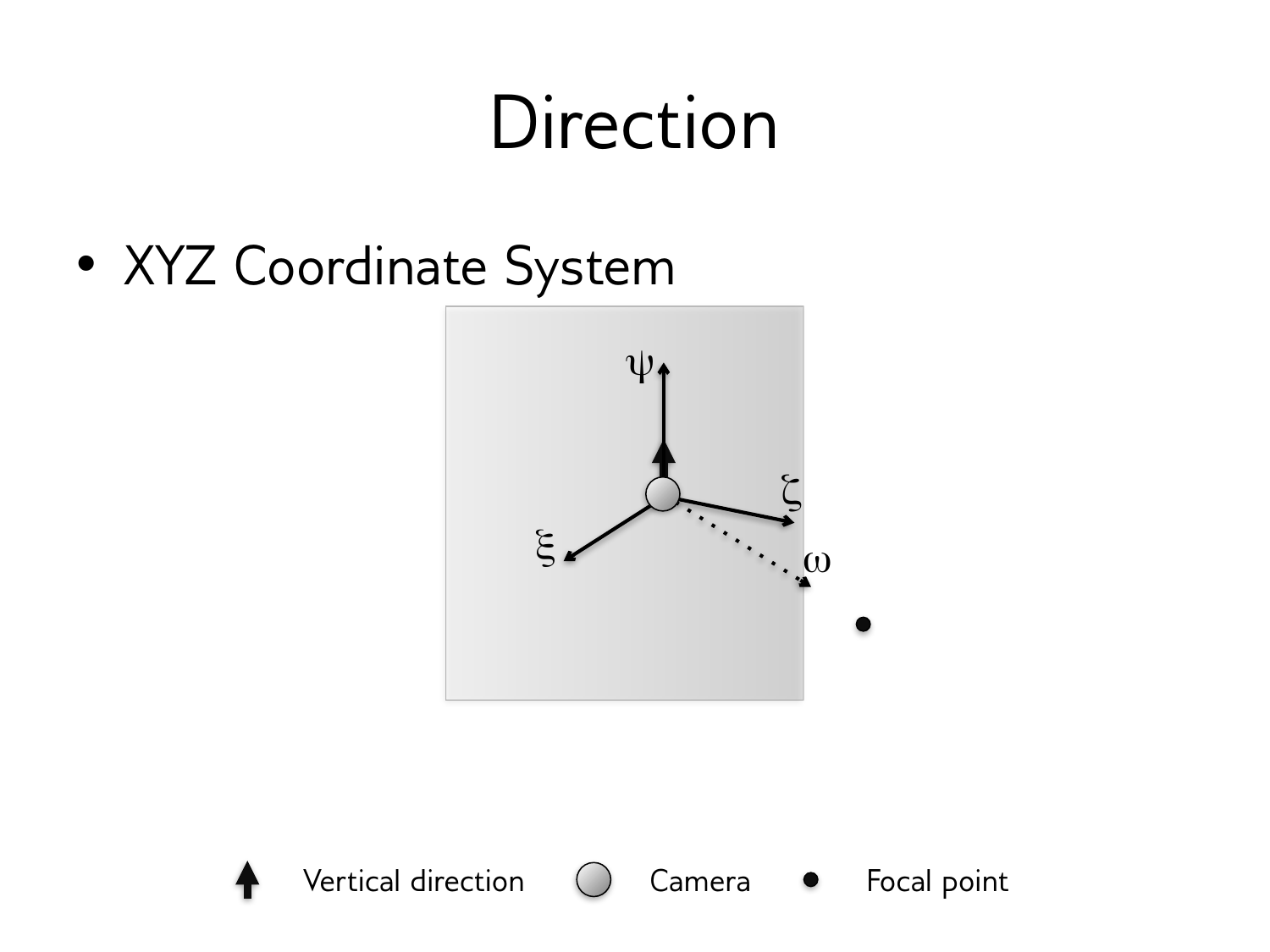

# Direction
XYZ Coordinate System

ψ

ζ

ξ
ω

Vertical direction
Camera

Focal point